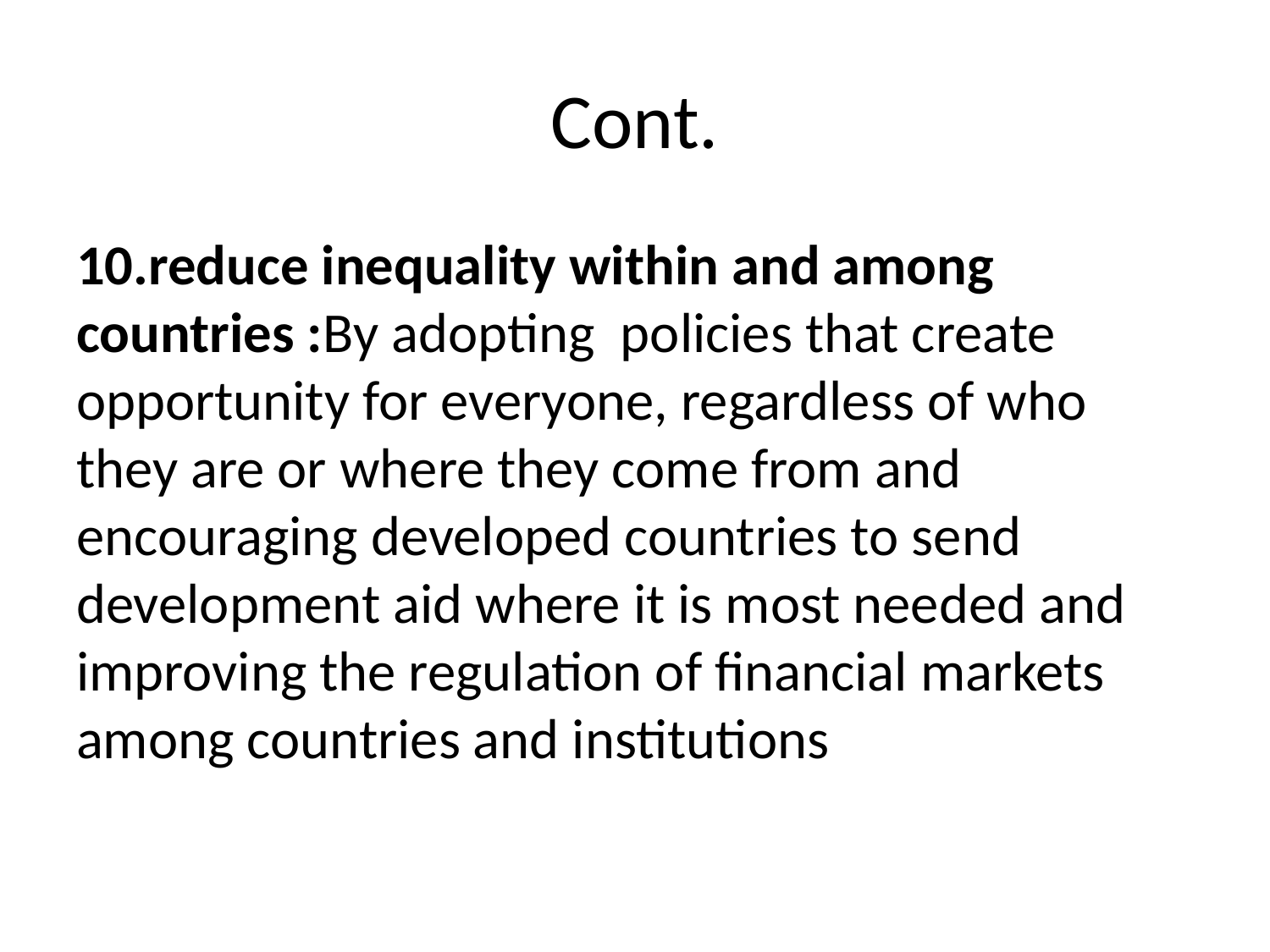

# Cont.
10.reduce inequality within and among countries :By adopting  policies that create opportunity for everyone, regardless of who they are or where they come from and encouraging developed countries to send development aid where it is most needed and    improving the regulation of financial markets among countries and institutions